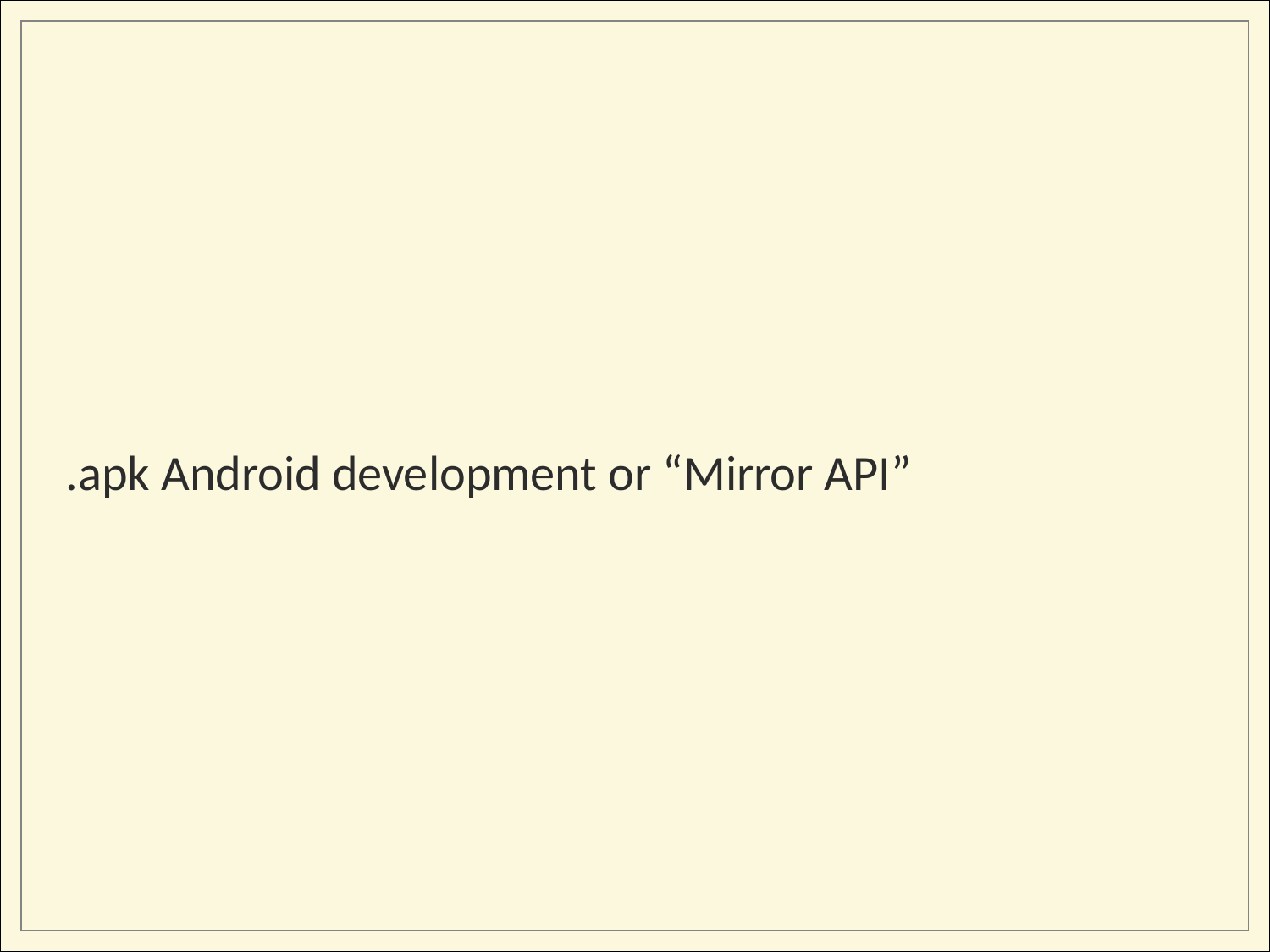

# .apk Android development or “Mirror API”